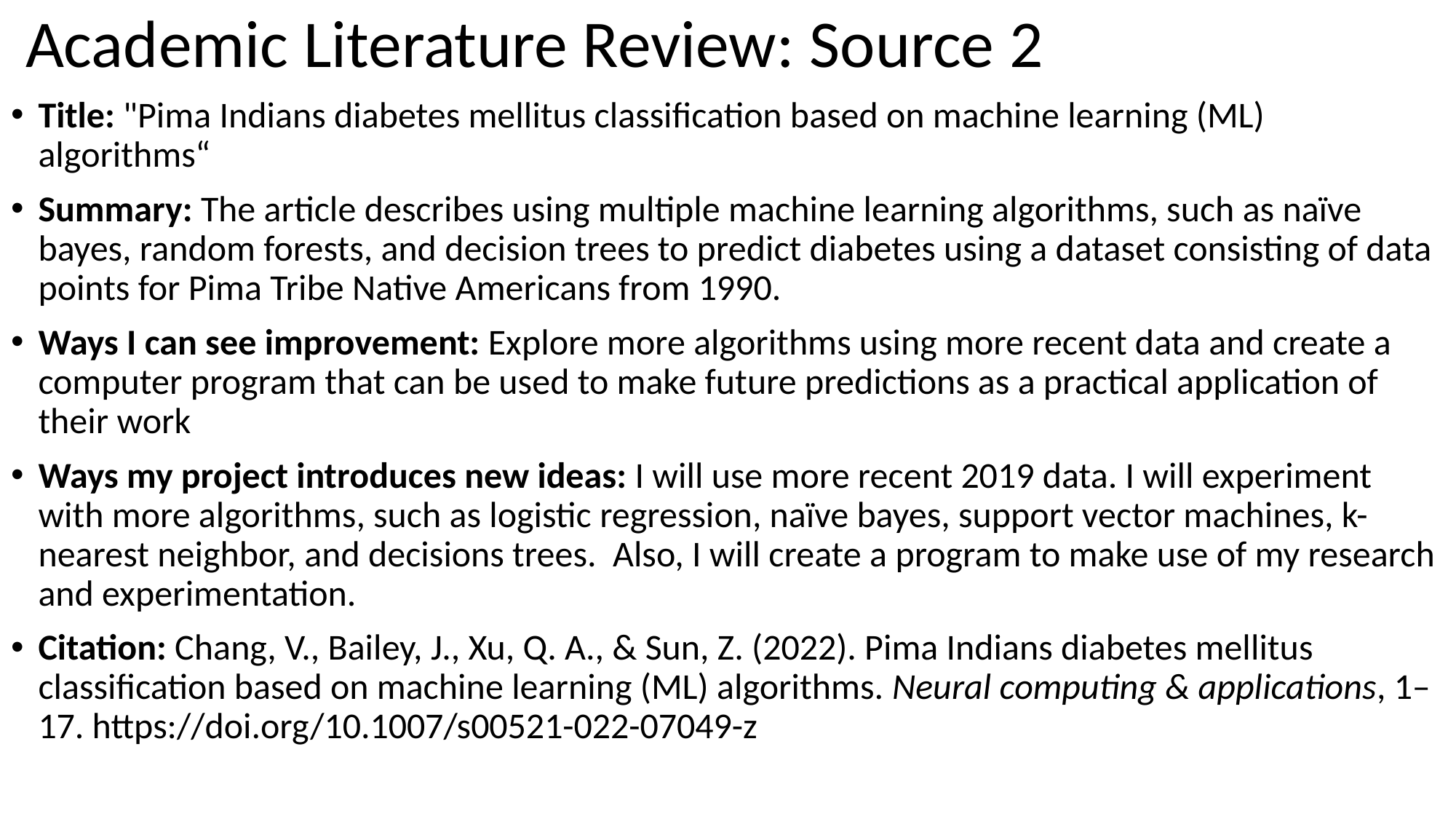

# Academic Literature Review: Source 2
Title: "Pima Indians diabetes mellitus classification based on machine learning (ML) algorithms“
Summary: The article describes using multiple machine learning algorithms, such as naïve bayes, random forests, and decision trees to predict diabetes using a dataset consisting of data points for Pima Tribe Native Americans from 1990.
Ways I can see improvement: Explore more algorithms using more recent data and create a computer program that can be used to make future predictions as a practical application of their work
Ways my project introduces new ideas: I will use more recent 2019 data. I will experiment with more algorithms, such as logistic regression, naïve bayes, support vector machines, k-nearest neighbor, and decisions trees.  Also, I will create a program to make use of my research and experimentation.
Citation: Chang, V., Bailey, J., Xu, Q. A., & Sun, Z. (2022). Pima Indians diabetes mellitus classification based on machine learning (ML) algorithms. Neural computing & applications, 1–17. https://doi.org/10.1007/s00521-022-07049-z